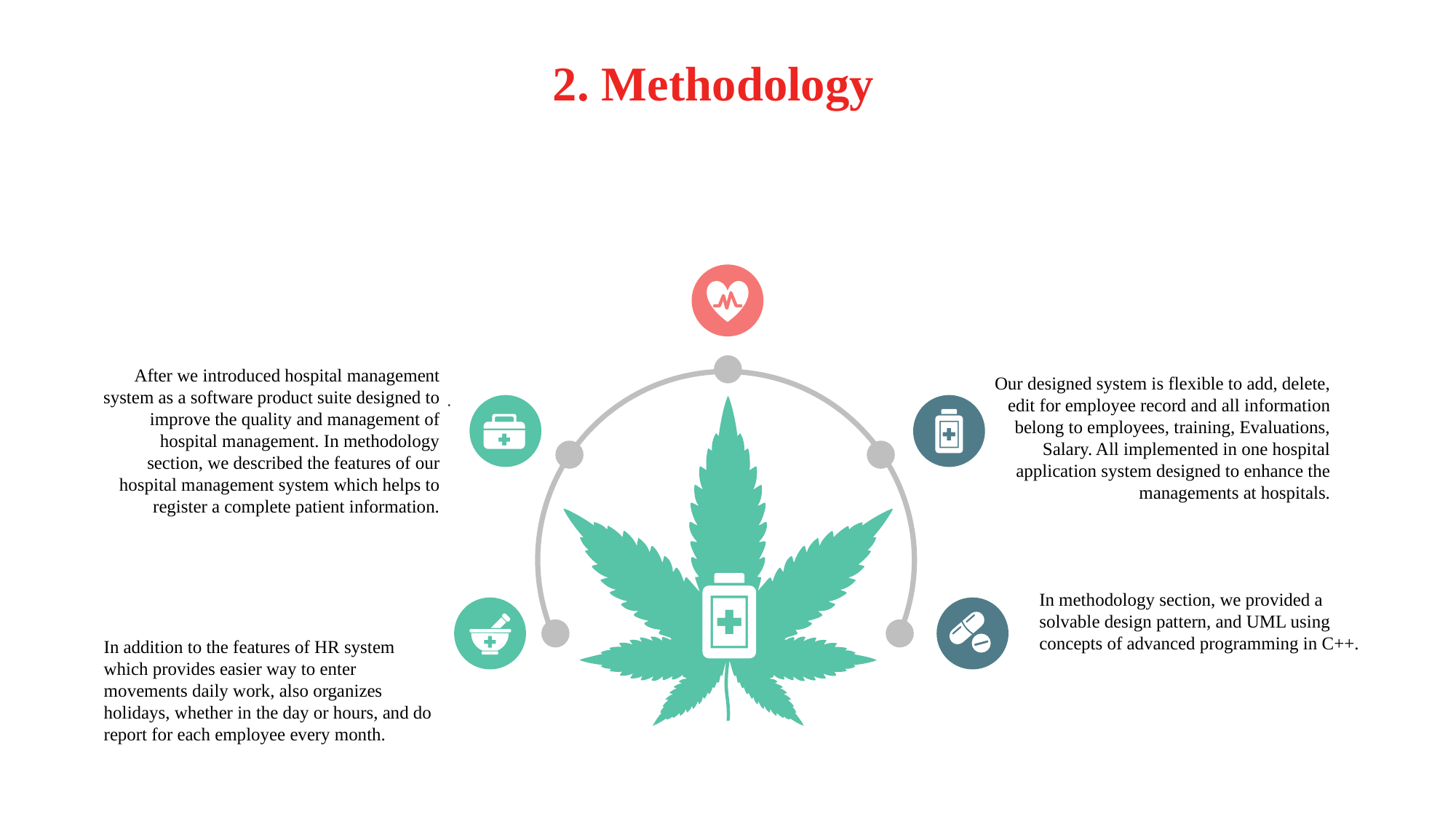

2. Methodology

Our designed system is flexible to add, delete, edit for employee record and all information belong to employees, training, Evaluations, Salary. All implemented in one hospital application system designed to enhance the managements at hospitals.

After we introduced hospital management system as a software product suite designed to improve the quality and management of hospital management. In methodology section, we described the features of our hospital management system which helps to register a complete patient information.
.

In methodology section, we provided a solvable design pattern, and UML using concepts of advanced programming in C++.

In addition to the features of HR system which provides easier way to enter movements daily work, also organizes holidays, whether in the day or hours, and do report for each employee every month.